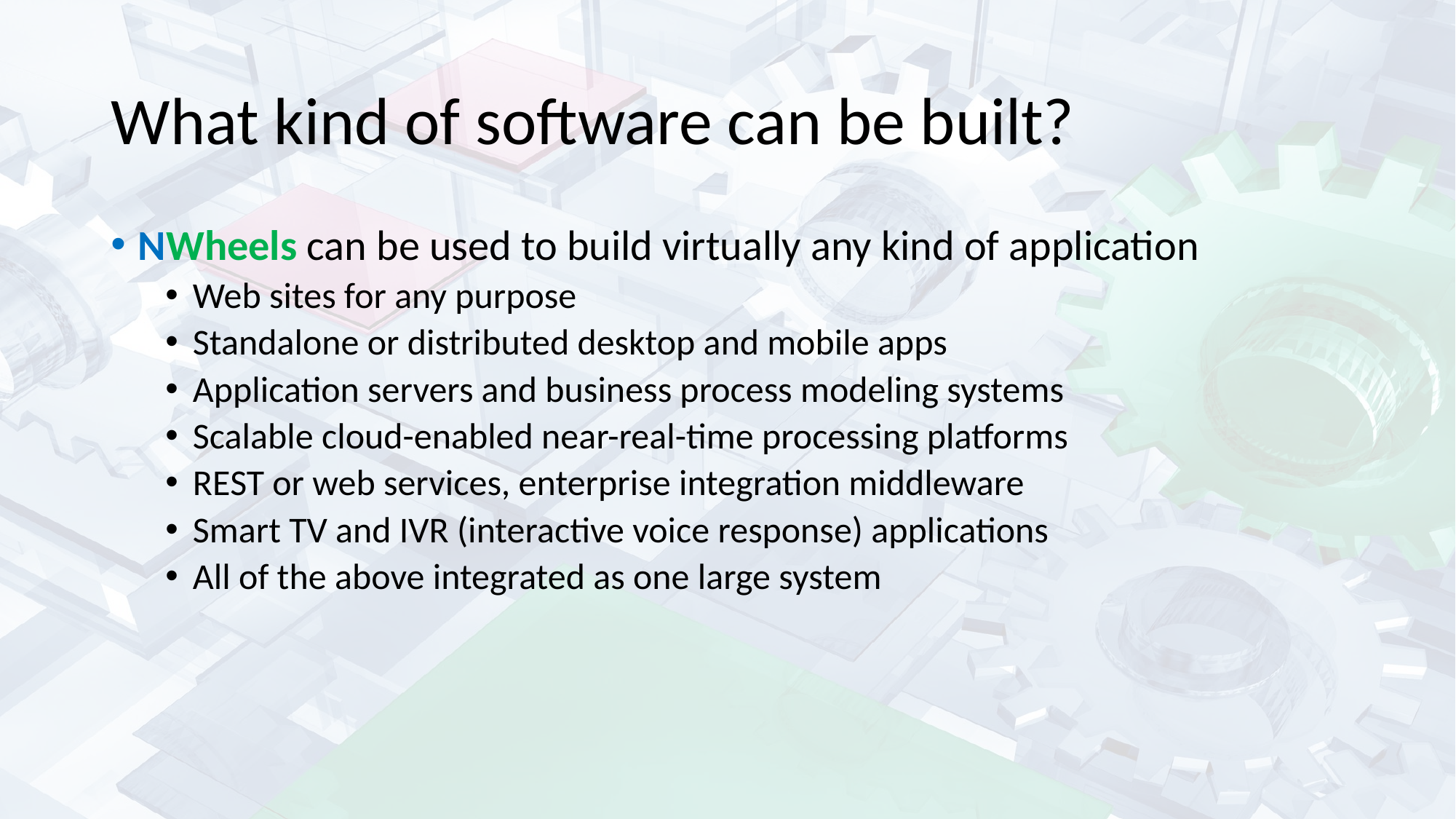

# What kind of software can be built?
NWheels can be used to build virtually any kind of application
Web sites for any purpose
Standalone or distributed desktop and mobile apps
Application servers and business process modeling systems
Scalable cloud-enabled near-real-time processing platforms
REST or web services, enterprise integration middleware
Smart TV and IVR (interactive voice response) applications
All of the above integrated as one large system